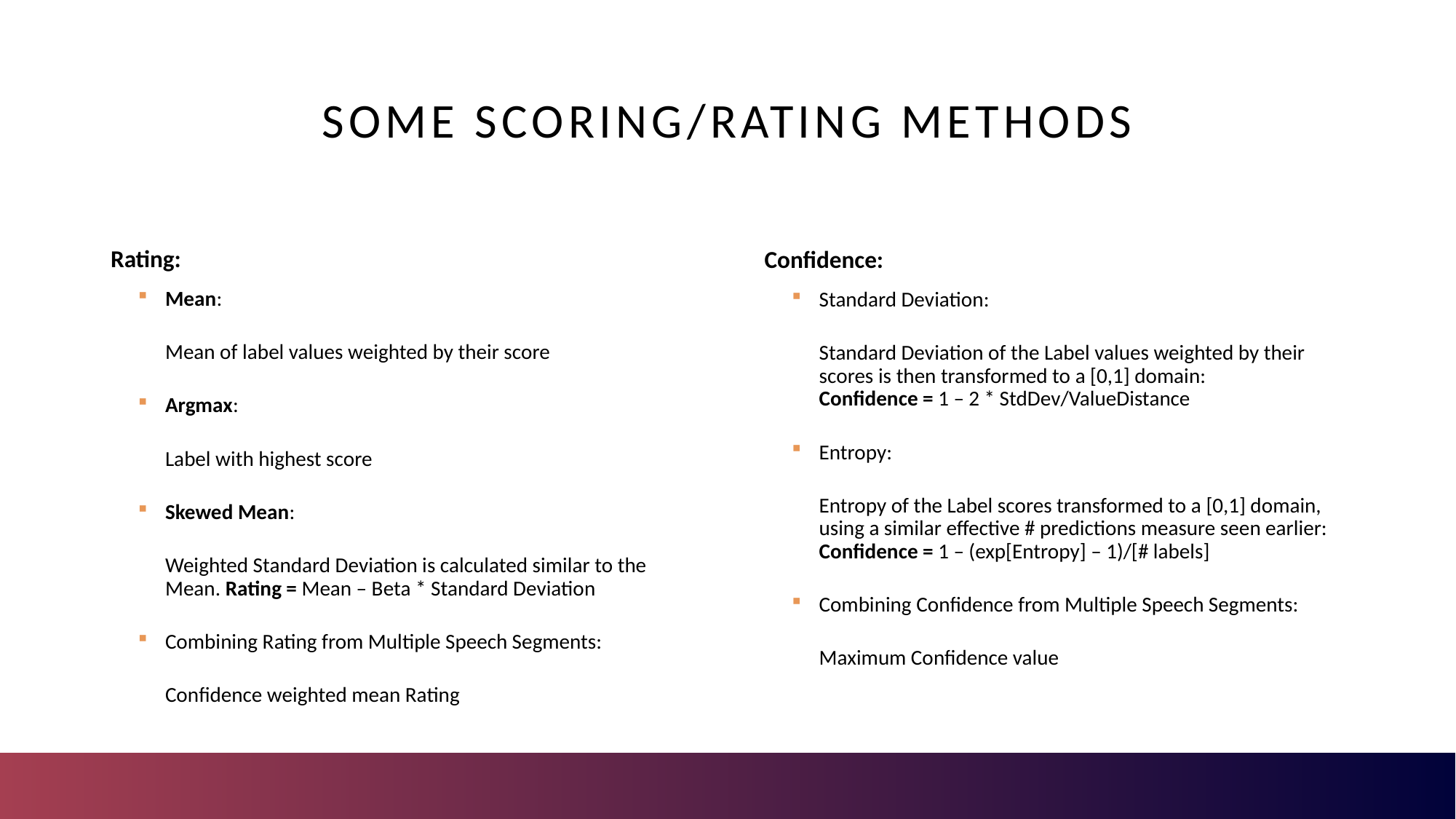

# Some Scoring/Rating Methods
Rating:
Mean:
Mean of label values weighted by their score
Argmax:
Label with highest score
Skewed Mean:
Weighted Standard Deviation is calculated similar to the Mean. Rating = Mean – Beta * Standard Deviation
Combining Rating from Multiple Speech Segments:
Confidence weighted mean Rating
Confidence:
Standard Deviation:
Standard Deviation of the Label values weighted by their scores is then transformed to a [0,1] domain:
Confidence = 1 – 2 * StdDev/ValueDistance
Entropy:
Entropy of the Label scores transformed to a [0,1] domain, using a similar effective # predictions measure seen earlier:
Confidence = 1 – (exp[Entropy] – 1)/[# labels]
Combining Confidence from Multiple Speech Segments:
Maximum Confidence value